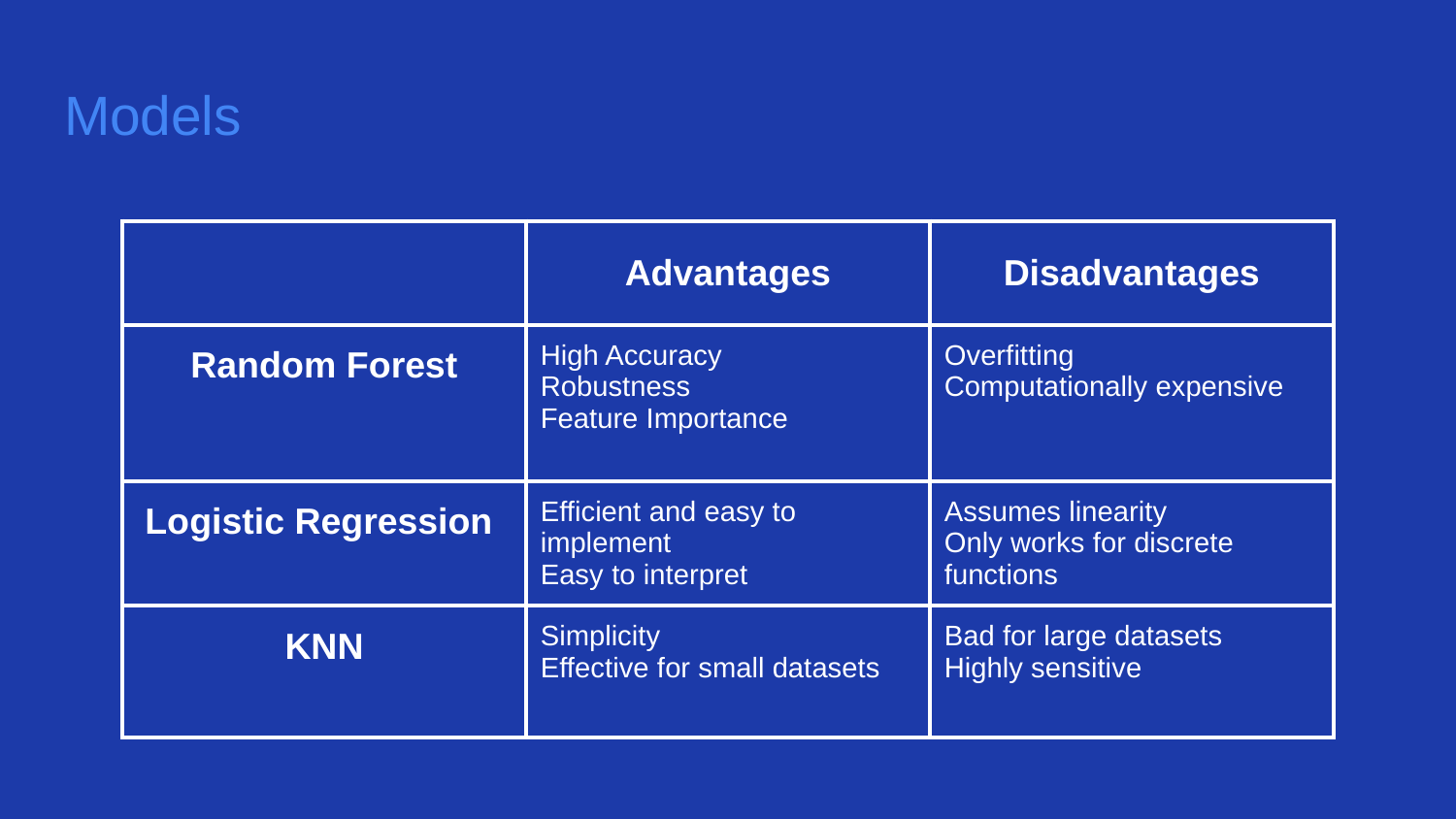

# Models

|  | Advantages | Disadvantages |
| --- | --- | --- |
| Random Forest | High Accuracy Robustness Feature Importance | Overfitting Computationally expensive |
| Logistic Regression | Efficient and easy to implement Easy to interpret | Assumes linearity Only works for discrete functions |
| KNN | Simplicity Effective for small datasets | Bad for large datasets Highly sensitive |